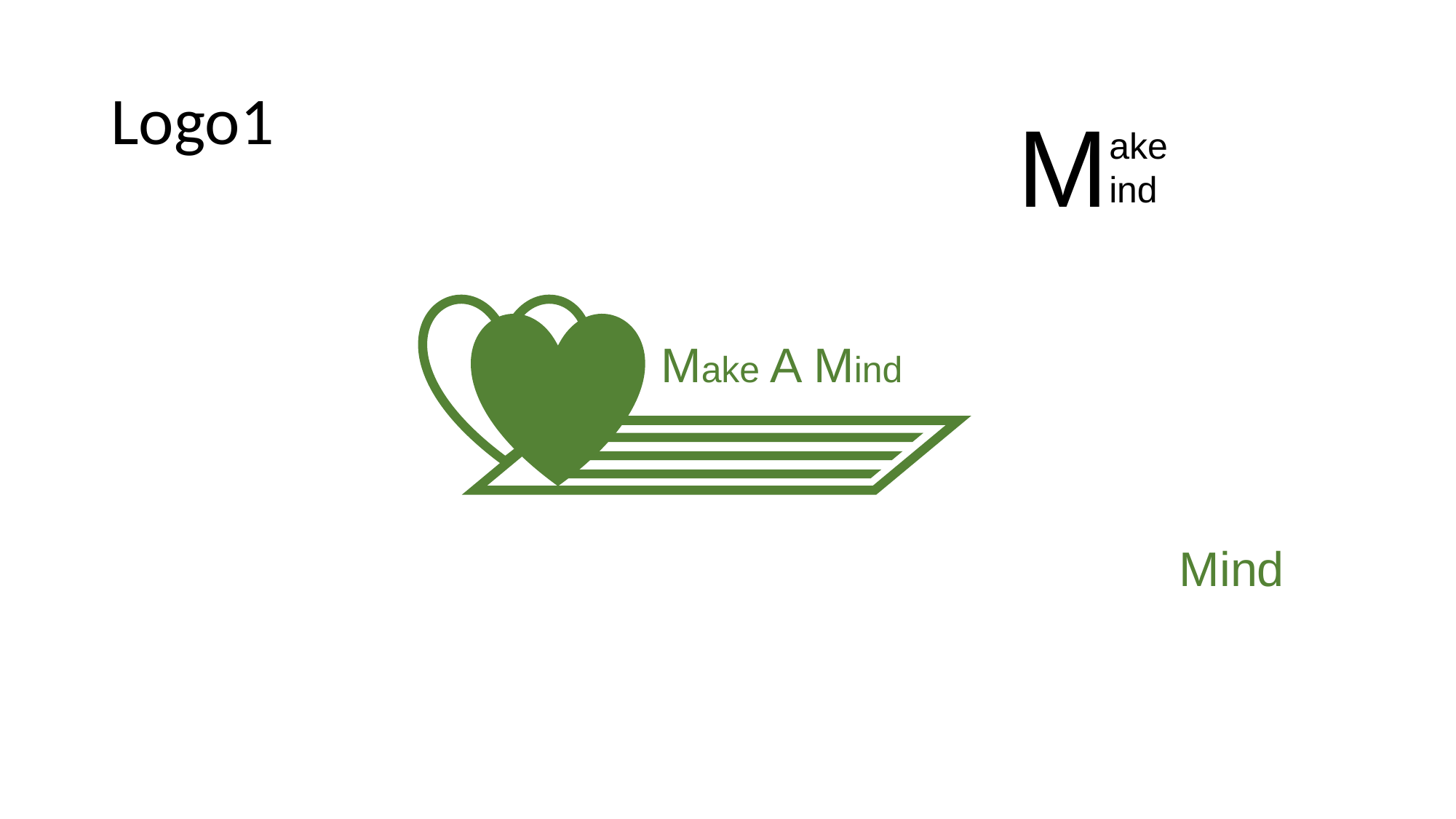

# Logo1
M
ake
ind

Make A Mind

Mind